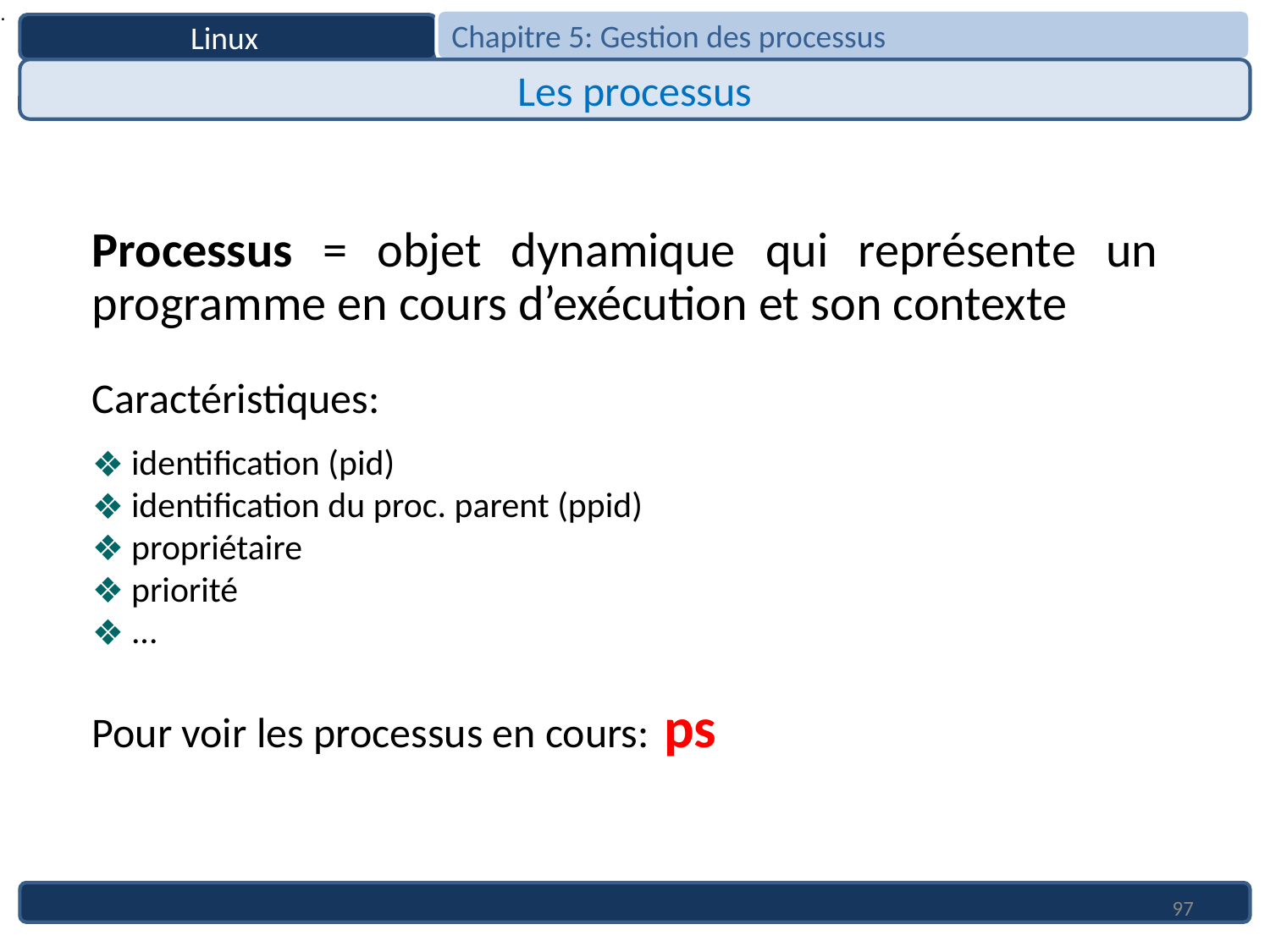

.

Chapitre 5: Gestion des processus
Linux
Les processus
Processus = objet dynamique qui représente un programme en cours d’exécution et son contexte

Caractéristiques:

identification (pid)
identification du proc. parent (ppid)
propriétaire
priorité
...

Pour voir les processus en cours: ps
97